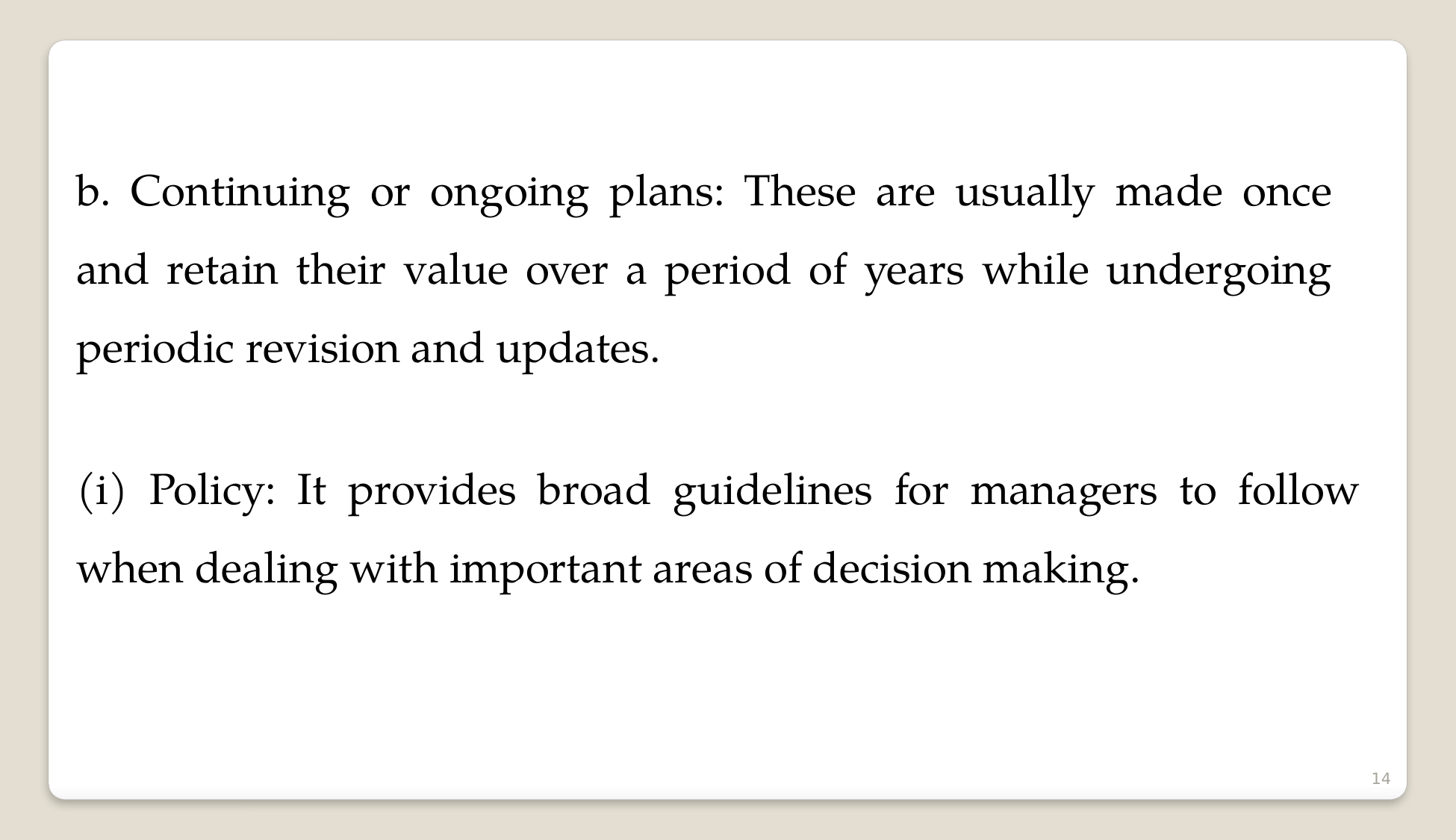

b. Continuing or ongoing plans: These are usually made once and retain their value over a period of years while undergoing periodic revision and updates.
(i) Policy: It provides broad guidelines for managers to follow when dealing with important areas of decision making.
14